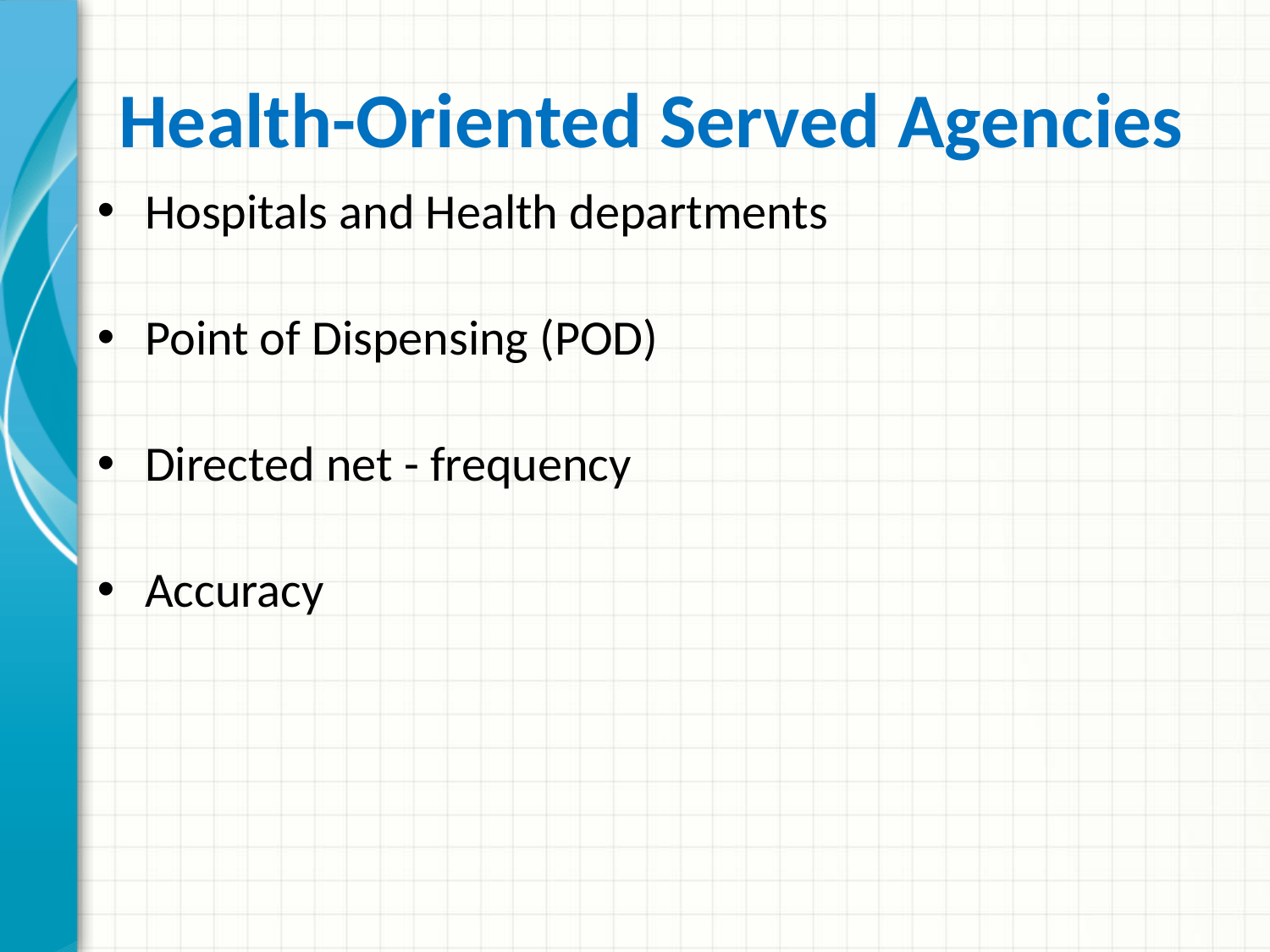

# Health-Oriented Served Agencies
Hospitals and Health departments

Point of Dispensing (POD)

Directed net - frequency

Accuracy